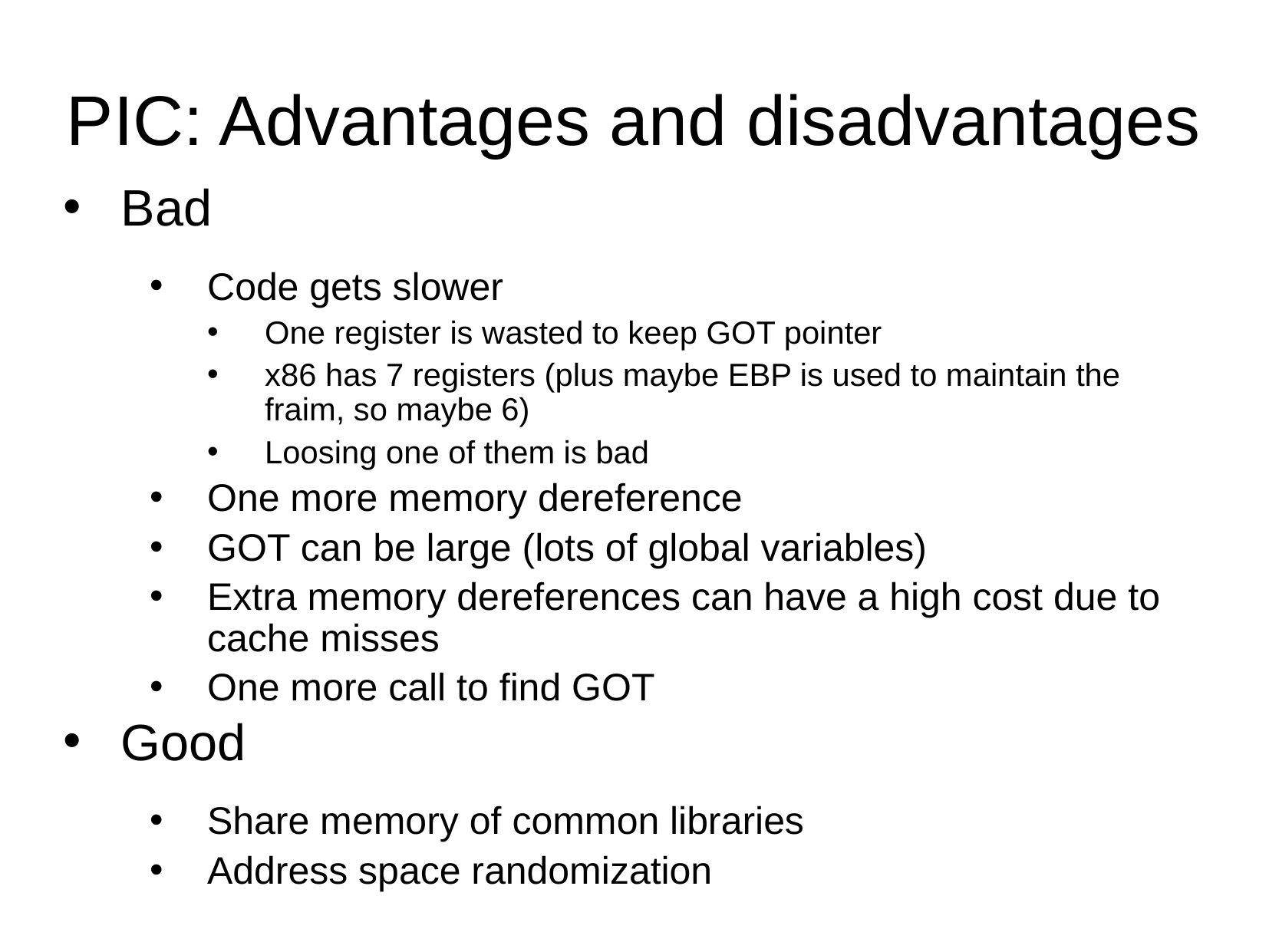

PIC: Advantages and disadvantages
Bad
Code gets slower
One register is wasted to keep GOT pointer
x86 has 7 registers (plus maybe EBP is used to maintain the fraim, so maybe 6)
Loosing one of them is bad
One more memory dereference
GOT can be large (lots of global variables)
Extra memory dereferences can have a high cost due to cache misses
One more call to find GOT
Good
Share memory of common libraries
Address space randomization